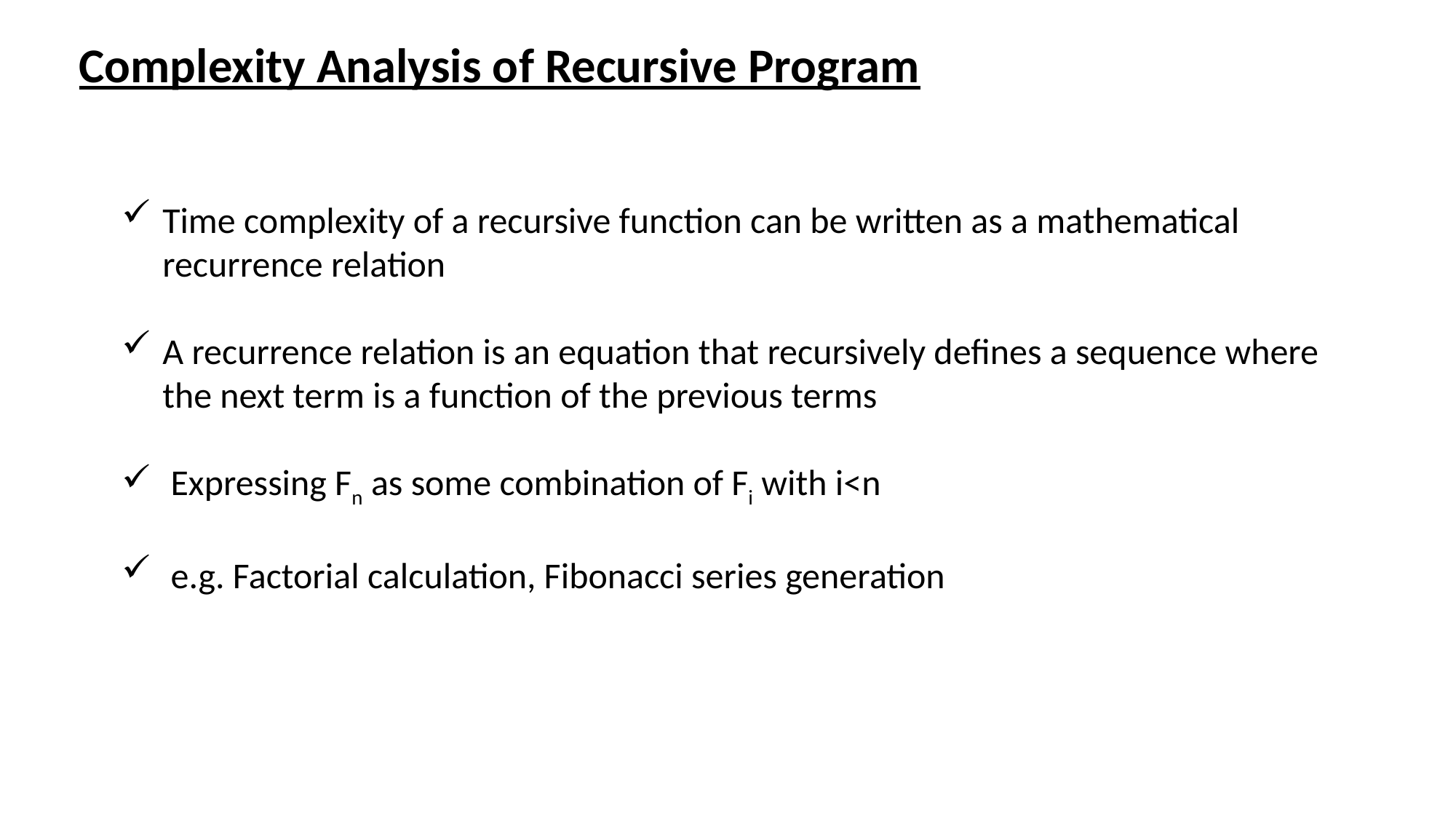

Complexity Analysis of Recursive Program
Time complexity of a recursive function can be written as a mathematical recurrence relation

A recurrence relation is an equation that recursively defines a sequence where the next term is a function of the previous terms

 Expressing Fn as some combination of Fi with i<n

 e.g. Factorial calculation, Fibonacci series generation